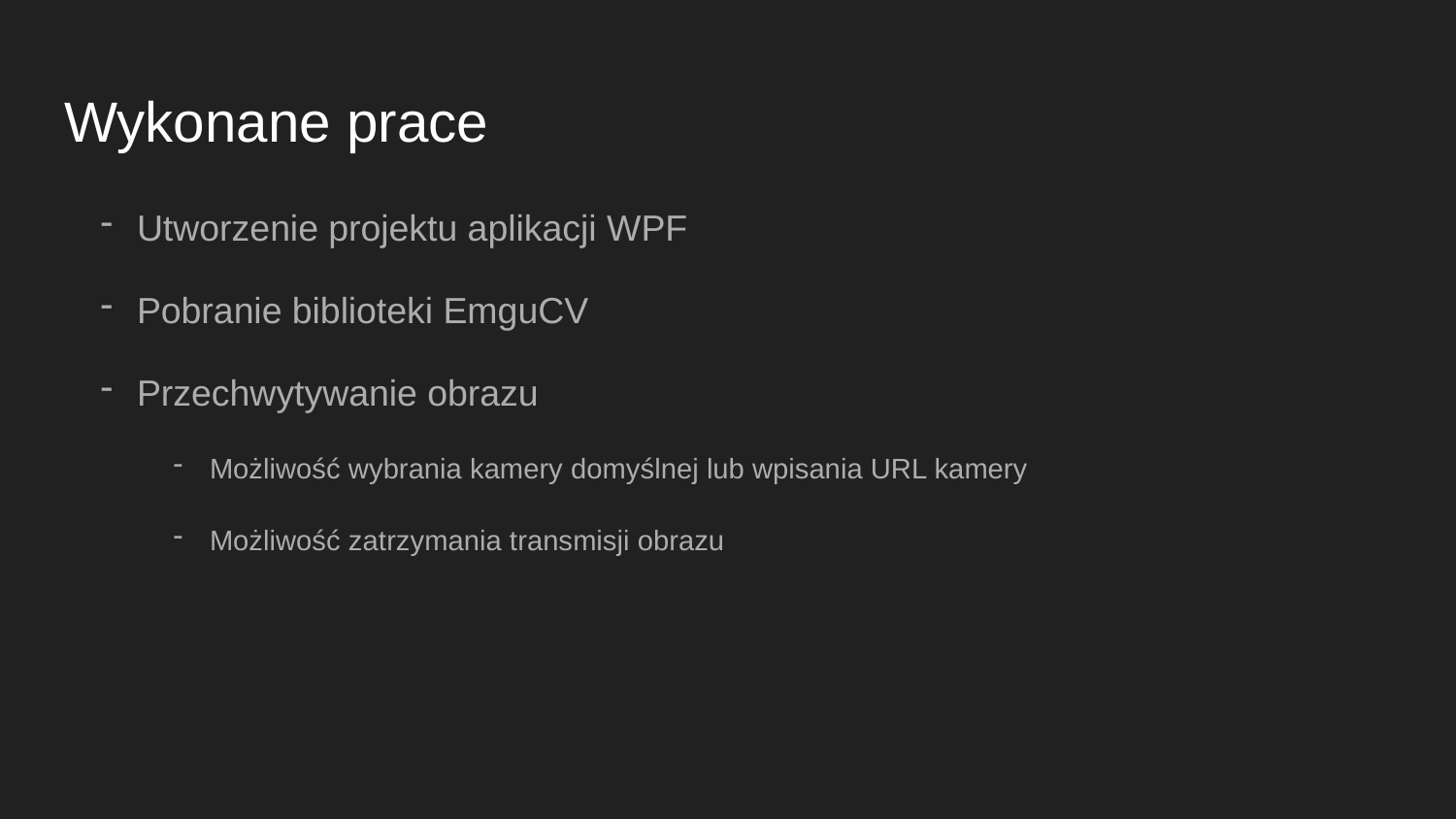

# Wykonane prace
Utworzenie projektu aplikacji WPF
Pobranie biblioteki EmguCV
Przechwytywanie obrazu
Możliwość wybrania kamery domyślnej lub wpisania URL kamery
Możliwość zatrzymania transmisji obrazu